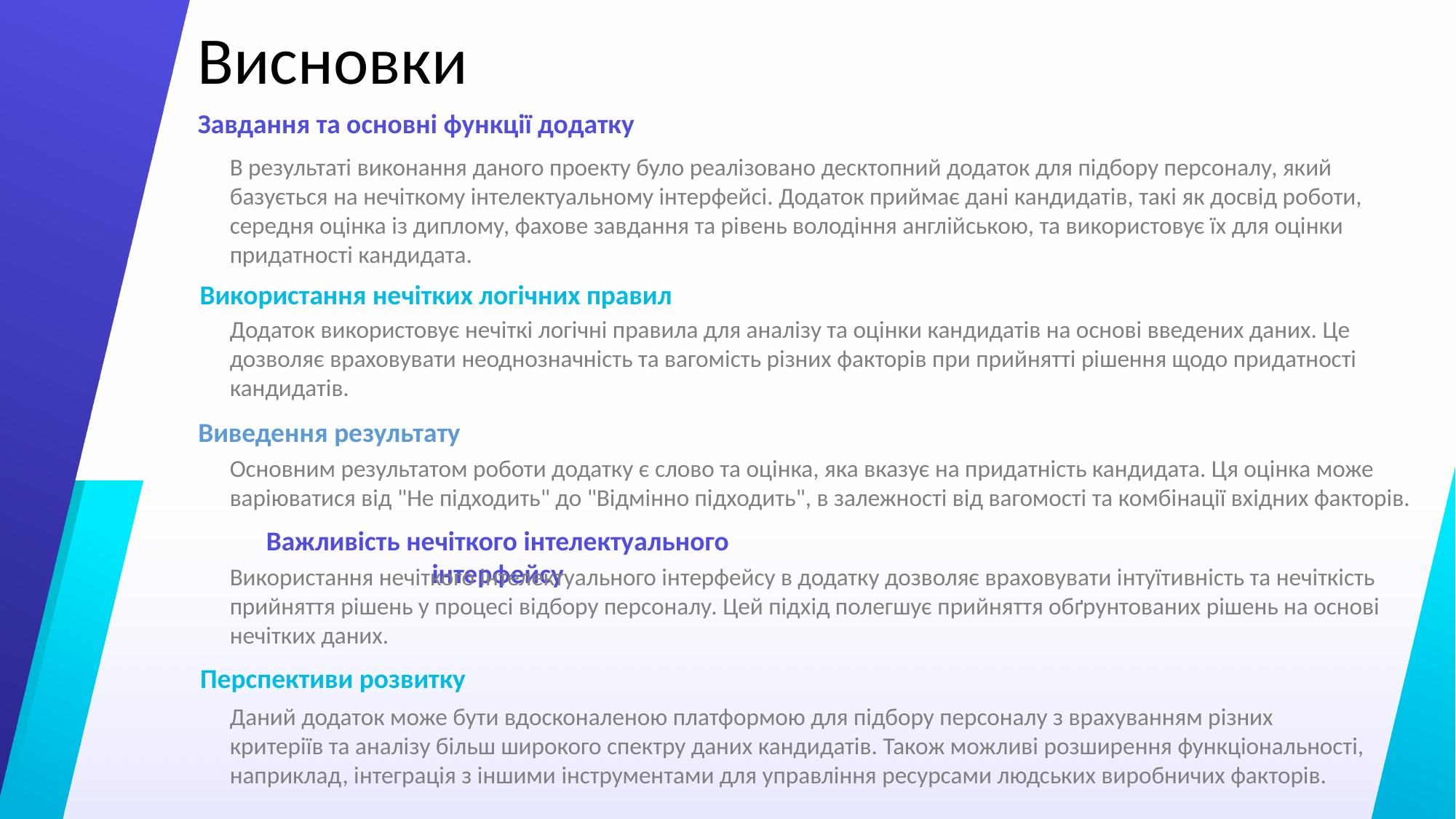

# Висновки
Завдання та основні функції додатку
В результаті виконання даного проекту було реалізовано десктопний додаток для підбору персоналу, який базується на нечіткому інтелектуальному інтерфейсі. Додаток приймає дані кандидатів, такі як досвід роботи, середня оцінка із диплому, фахове завдання та рівень володіння англійською, та використовує їх для оцінки придатності кандидата.
Використання нечітких логічних правил
Додаток використовує нечіткі логічні правила для аналізу та оцінки кандидатів на основі введених даних. Це дозволяє враховувати неоднозначність та вагомість різних факторів при прийнятті рішення щодо придатності кандидатів.
Виведення результату
Основним результатом роботи додатку є слово та оцінка, яка вказує на придатність кандидата. Ця оцінка може варіюватися від "Не підходить" до "Відмінно підходить", в залежності від вагомості та комбінації вхідних факторів.
Важливість нечіткого інтелектуального інтерфейсу
Використання нечіткого інтелектуального інтерфейсу в додатку дозволяє враховувати інтуїтивність та нечіткість прийняття рішень у процесі відбору персоналу. Цей підхід полегшує прийняття обґрунтованих рішень на основі нечітких даних.
Перспективи розвитку
Даний додаток може бути вдосконаленою платформою для підбору персоналу з врахуванням різних критеріїв та аналізу більш широкого спектру даних кандидатів. Також можливі розширення функціональності, наприклад, інтеграція з іншими інструментами для управління ресурсами людських виробничих факторів.